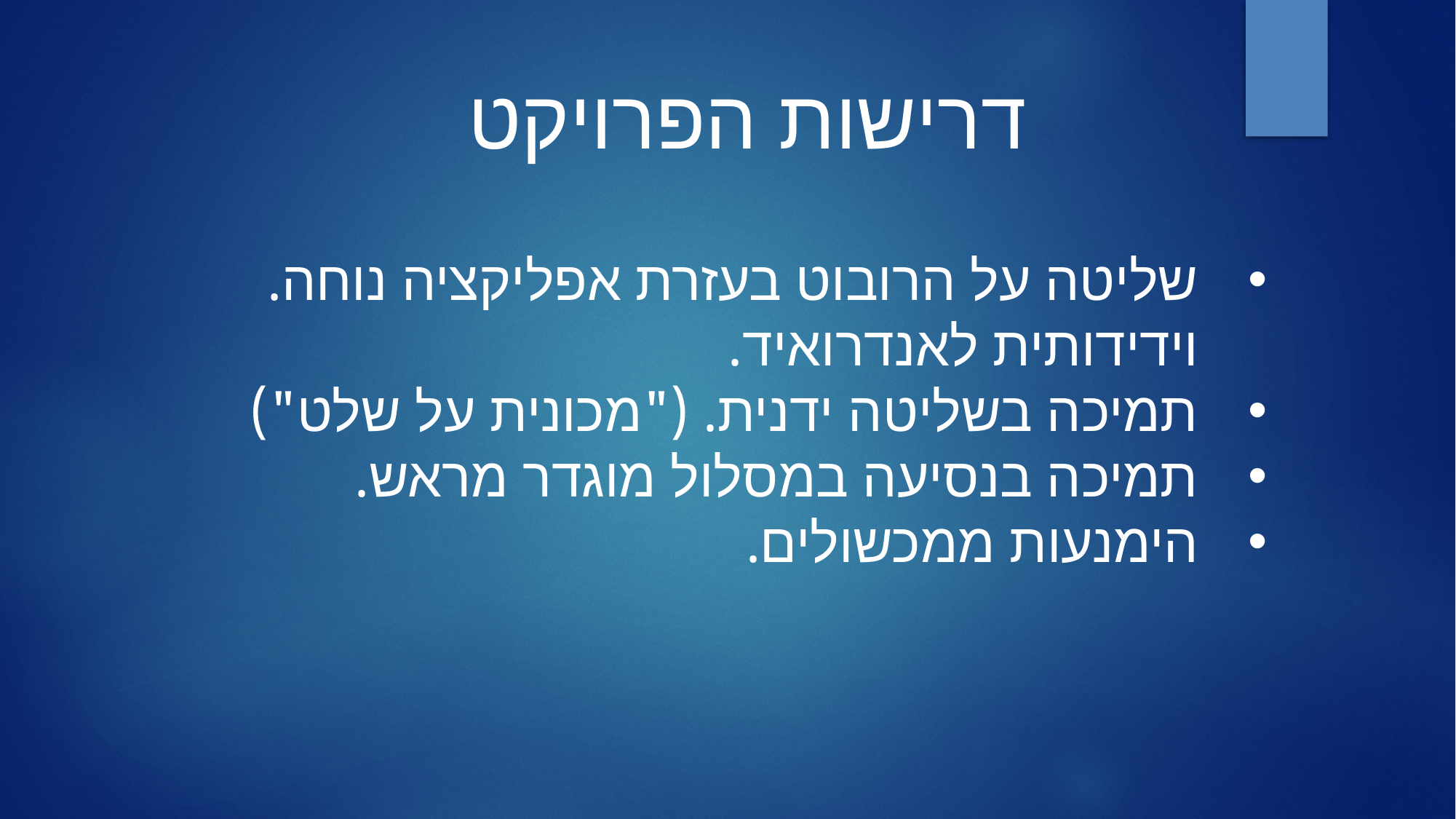

דרישות הפרויקט
שליטה על הרובוט בעזרת אפליקציה נוחה. וידידותית לאנדרואיד.
תמיכה בשליטה ידנית. ("מכונית על שלט")
תמיכה בנסיעה במסלול מוגדר מראש.
הימנעות ממכשולים.